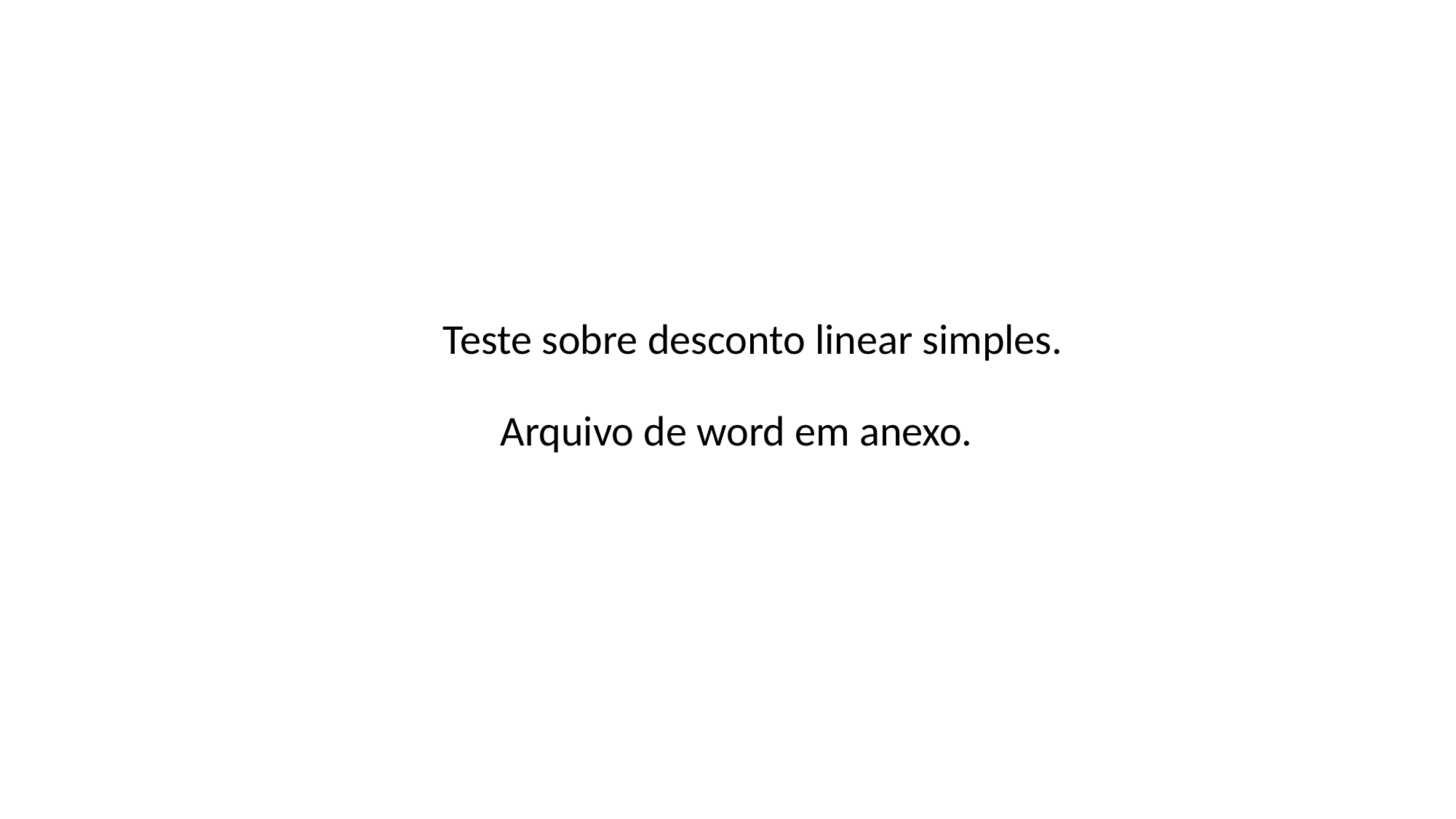

Teste sobre desconto linear simples.
                                             Arquivo de word em anexo.